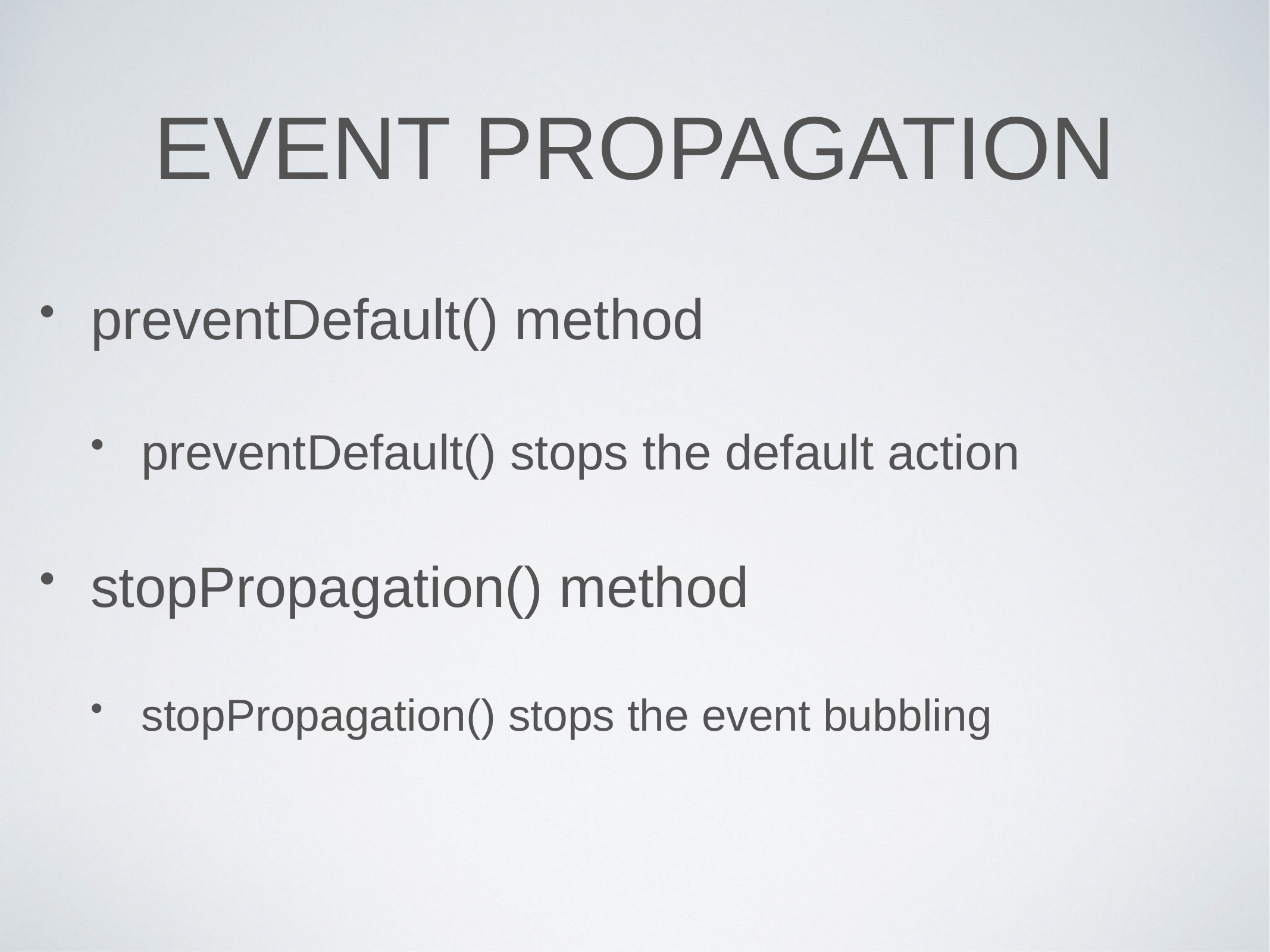

# Event Propagation
preventDefault() method
preventDefault() stops the default action
stopPropagation() method
stopPropagation() stops the event bubbling